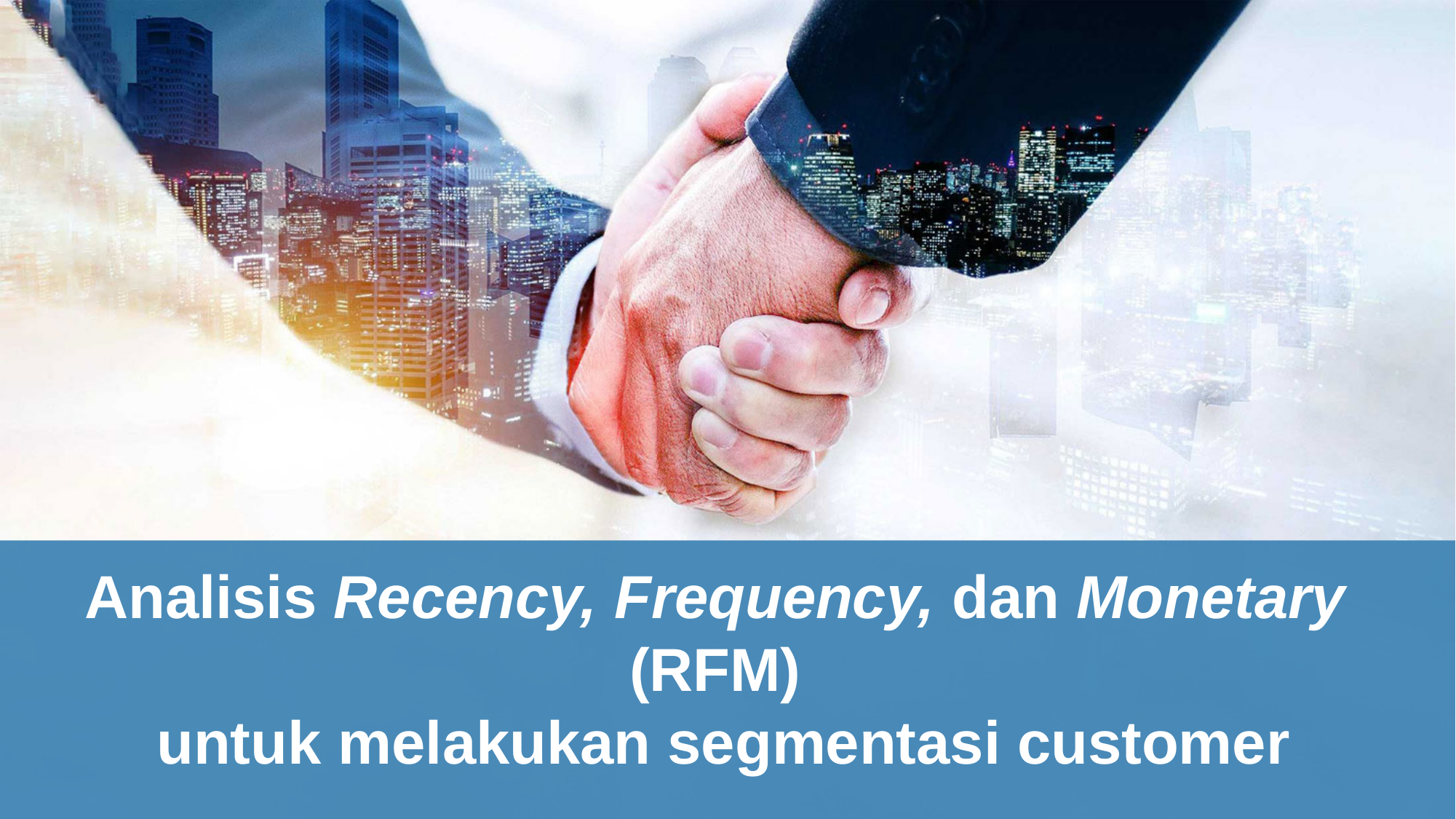

Analisis Recency, Frequency, dan Monetary (RFM)
 untuk melakukan segmentasi customer